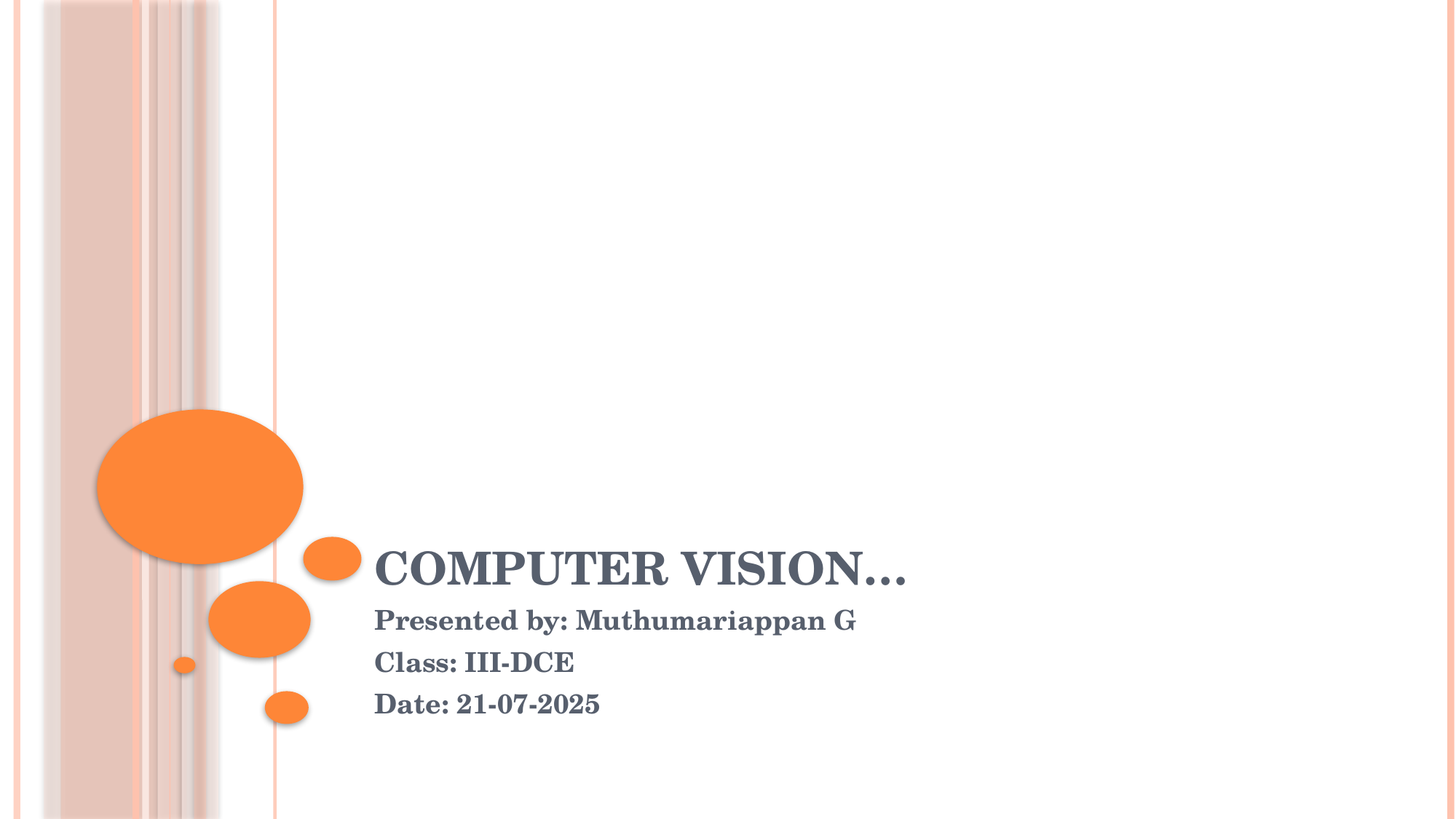

# Computer Vision…
Presented by: Muthumariappan G
Class: III-DCE
Date: 21-07-2025